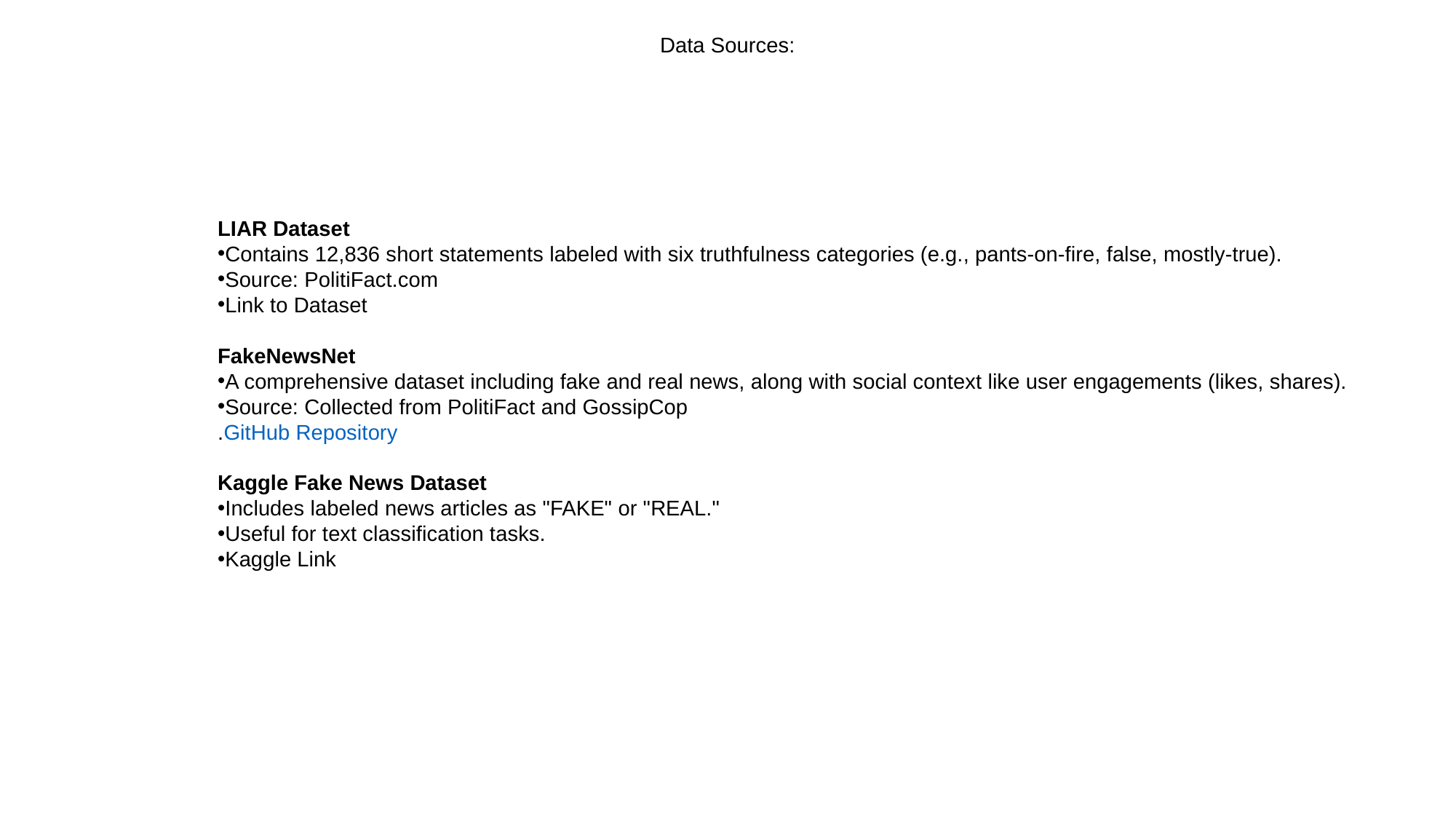

# Data Sources:
LIAR Dataset
Contains 12,836 short statements labeled with six truthfulness categories (e.g., pants-on-fire, false, mostly-true).
Source: PolitiFact.com
Link to Dataset

FakeNewsNet
A comprehensive dataset including fake and real news, along with social context like user engagements (likes, shares).
Source: Collected from PolitiFact and GossipCop
.GitHub Repository

Kaggle Fake News Dataset
Includes labeled news articles as "FAKE" or "REAL."
Useful for text classification tasks.
Kaggle Link